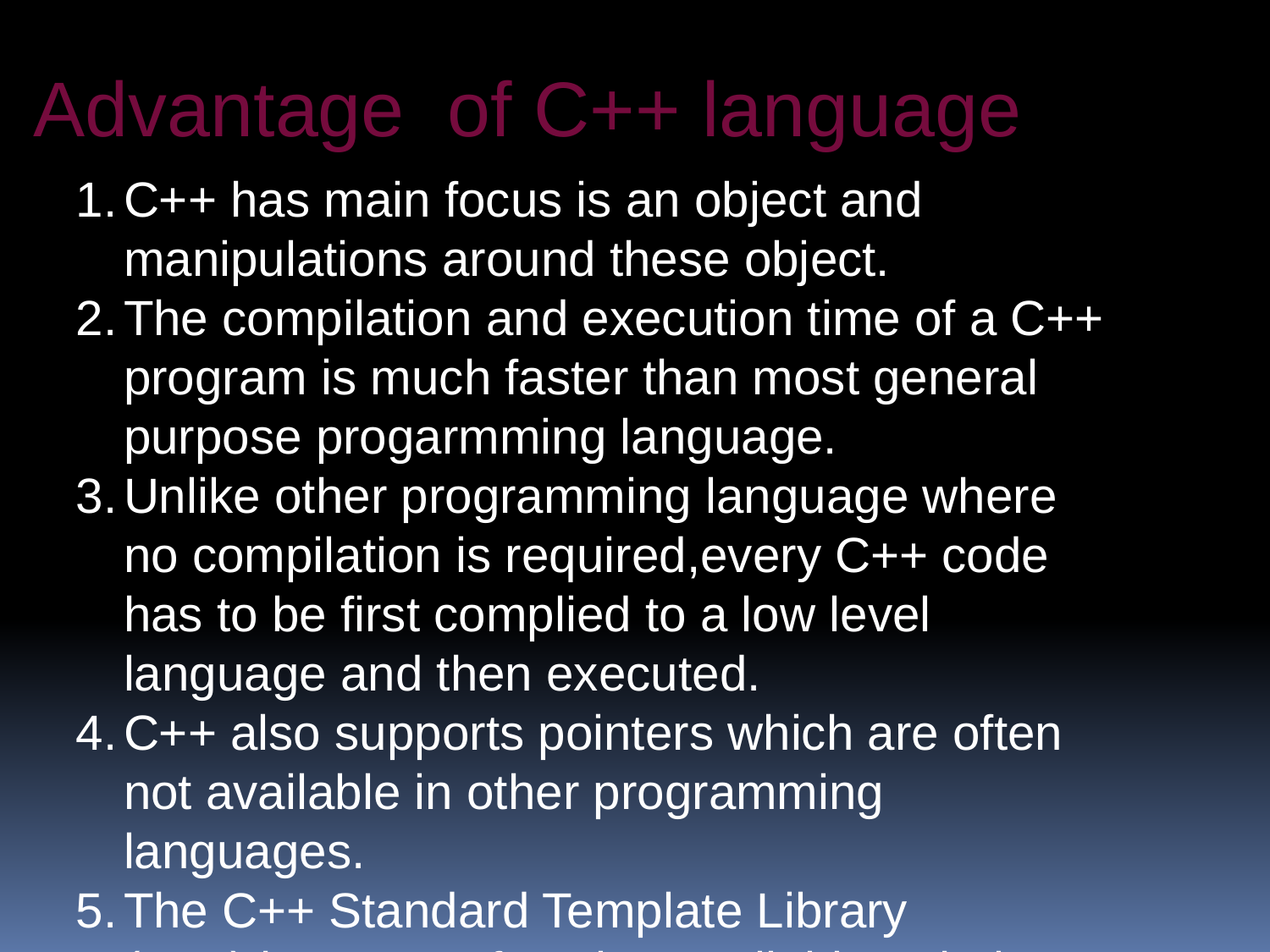

Advantage  of C++ language
C++ has main focus is an object and manipulations around these object.
The compilation and execution time of a C++ program is much faster than most general purpose progarmming language.
Unlike other programming language where no compilation is required,every C++ code has to be first complied to a low level language and then executed.
C++ also supports pointers which are often not available in other programming languages.
The C++ Standard Template Library
(STL) has many function available to help write code quickly.